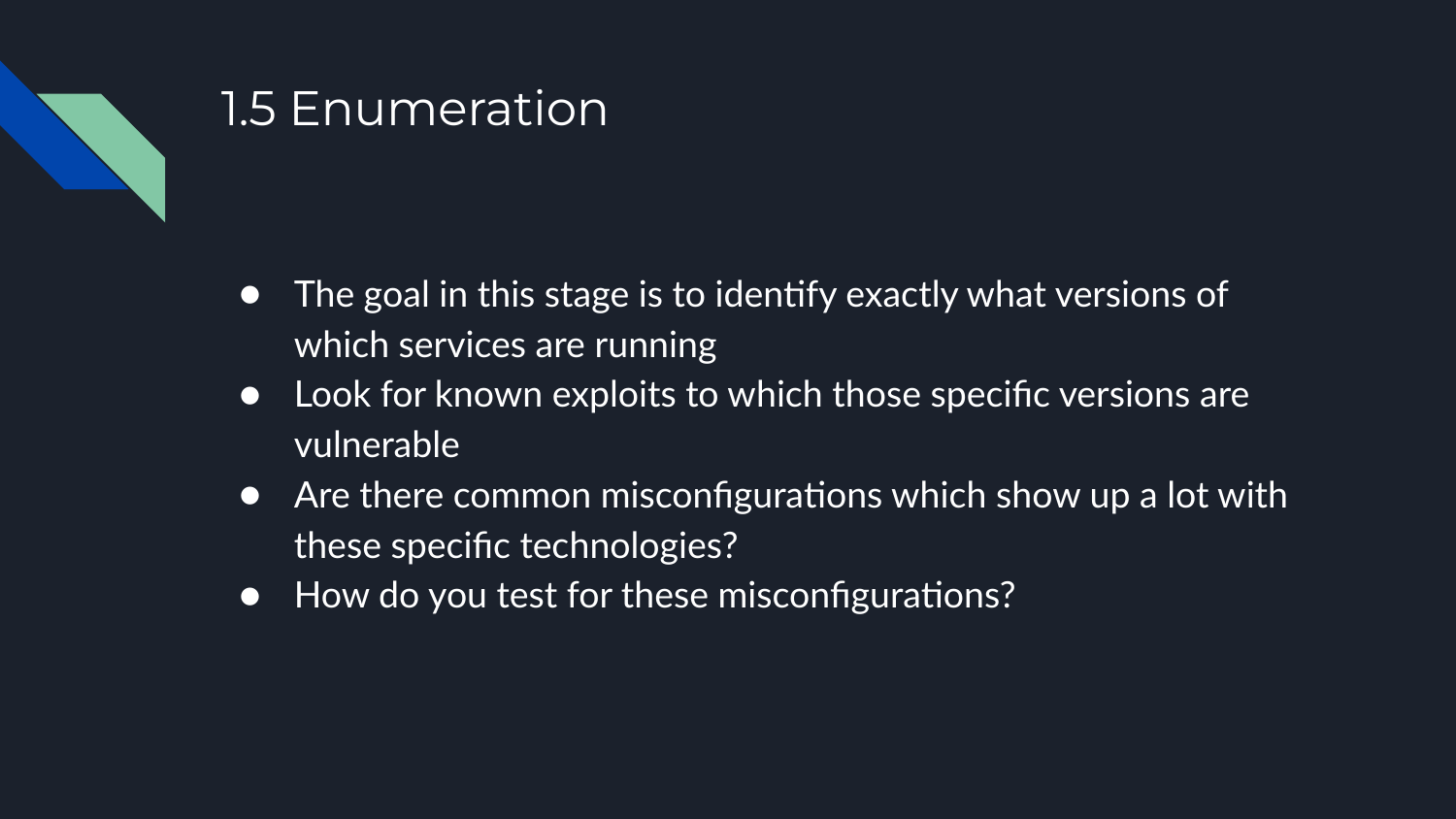

# 1.5 Enumeration
The goal in this stage is to identify exactly what versions of which services are running
Look for known exploits to which those specific versions are vulnerable
Are there common misconfigurations which show up a lot with these specific technologies?
How do you test for these misconfigurations?